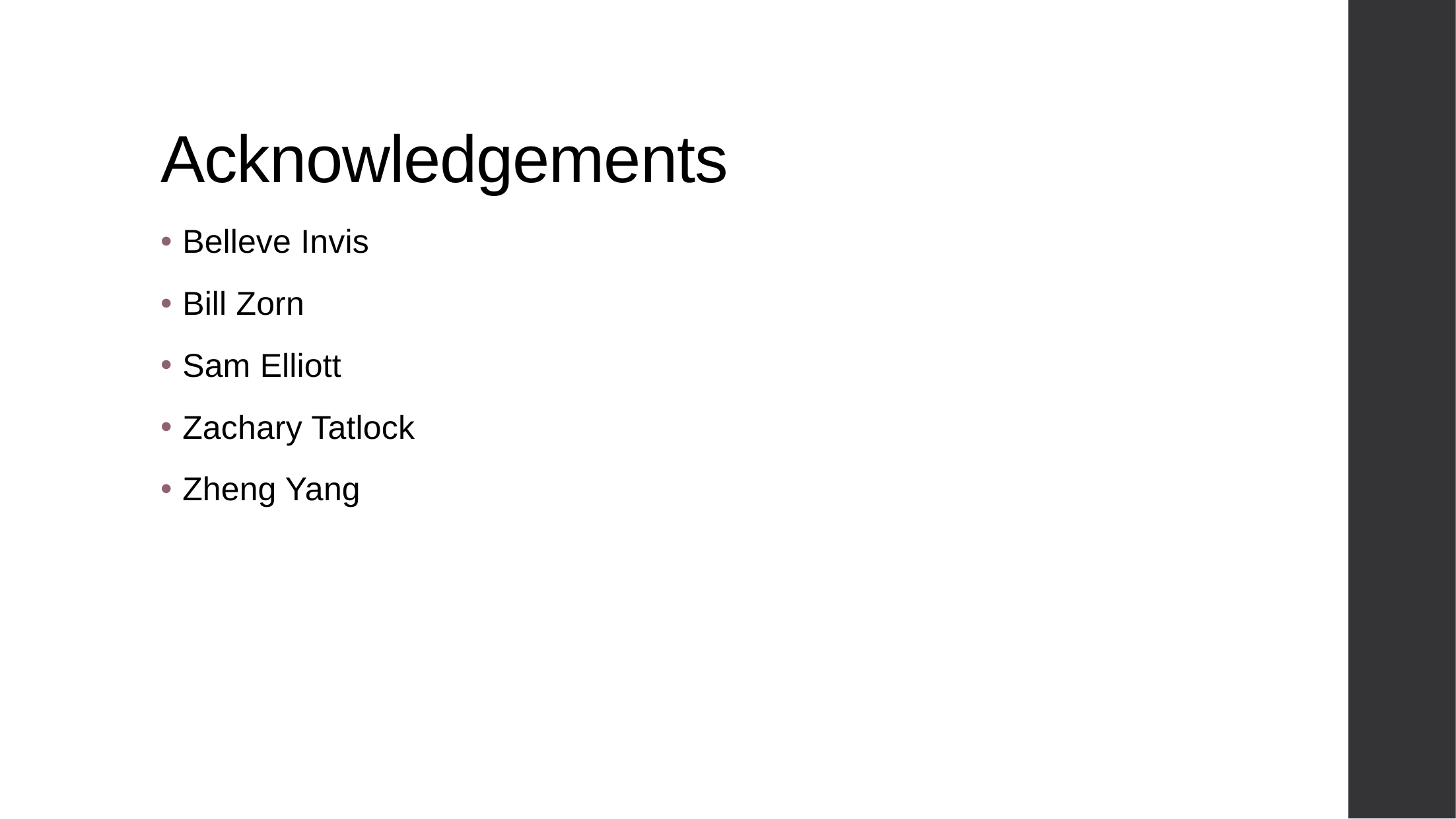

# Acknowledgements
Belleve Invis
Bill Zorn
Sam Elliott
Zachary Tatlock
Zheng Yang